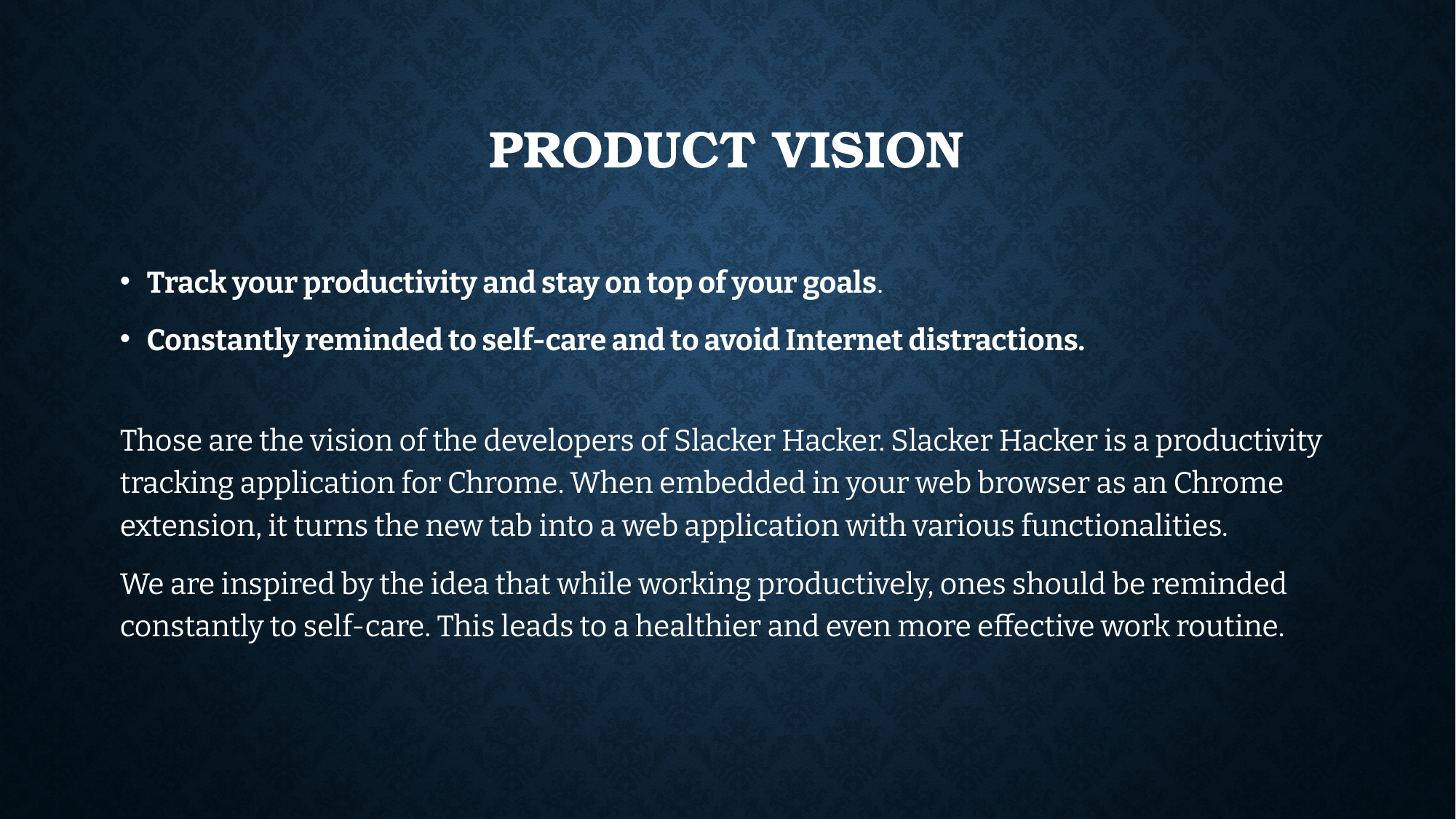

# Product vision
Track your productivity and stay on top of your goals.
Constantly reminded to self-care and to avoid Internet distractions.
Those are the vision of the developers of Slacker Hacker. Slacker Hacker is a productivity tracking application for Chrome. When embedded in your web browser as an Chrome extension, it turns the new tab into a web application with various functionalities.
We are inspired by the idea that while working productively, ones should be reminded constantly to self-care. This leads to a healthier and even more effective work routine.